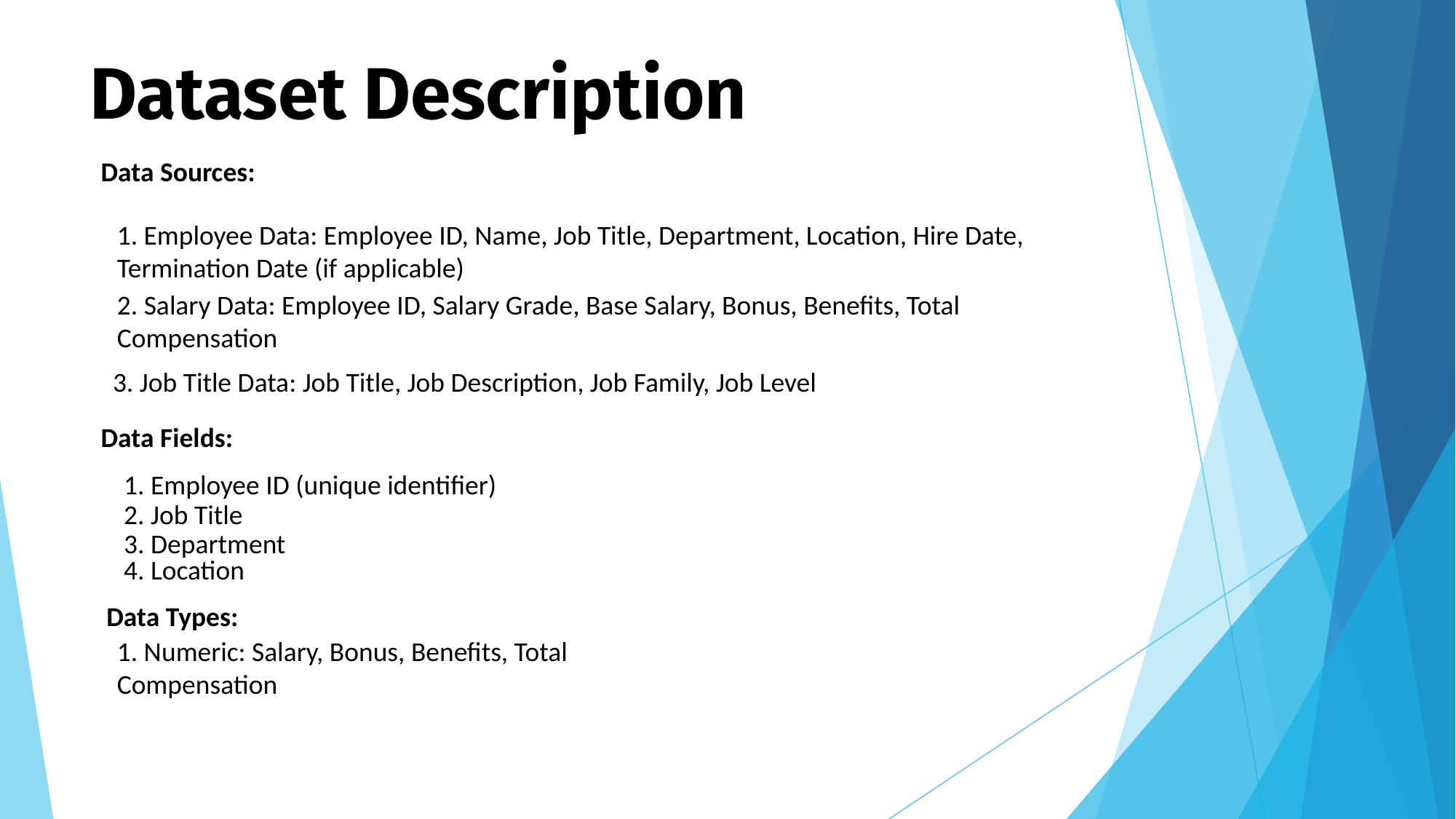

# Dataset Description
Data Sources:
1. Employee Data: Employee ID, Name, Job Title, Department, Location, Hire Date, Termination Date (if applicable)
2. Salary Data: Employee ID, Salary Grade, Base Salary, Bonus, Benefits, Total Compensation

3. Job Title Data: Job Title, Job Description, Job Family, Job Level
Data Fields:
1. Employee ID (unique identifier)
2. Job Title
3. Department
4. Location
Data Types:
1. Numeric: Salary, Bonus, Benefits, Total Compensation